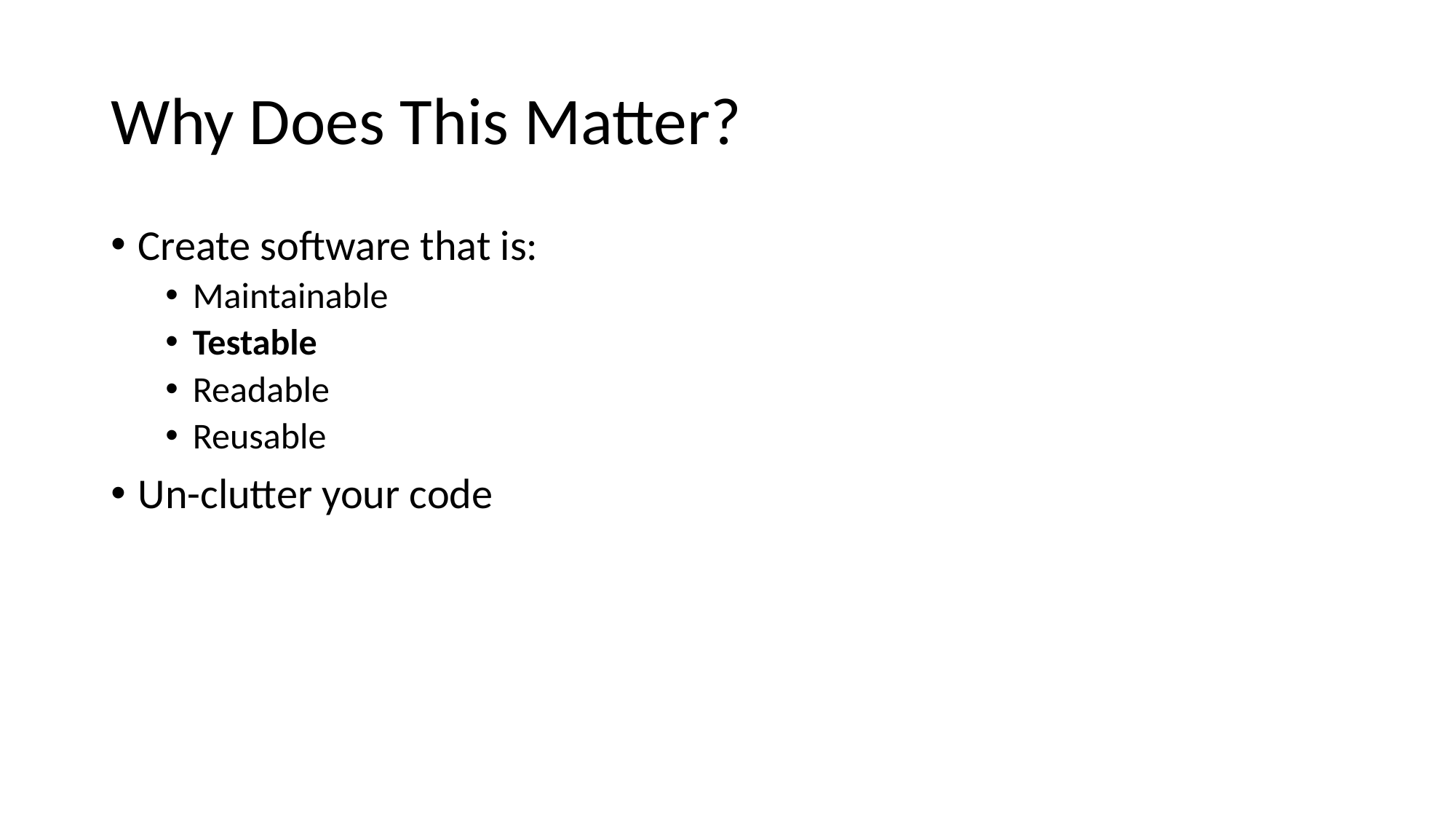

# Why Does This Matter?
Create software that is:
Maintainable
Testable
Readable
Reusable
Un-clutter your code